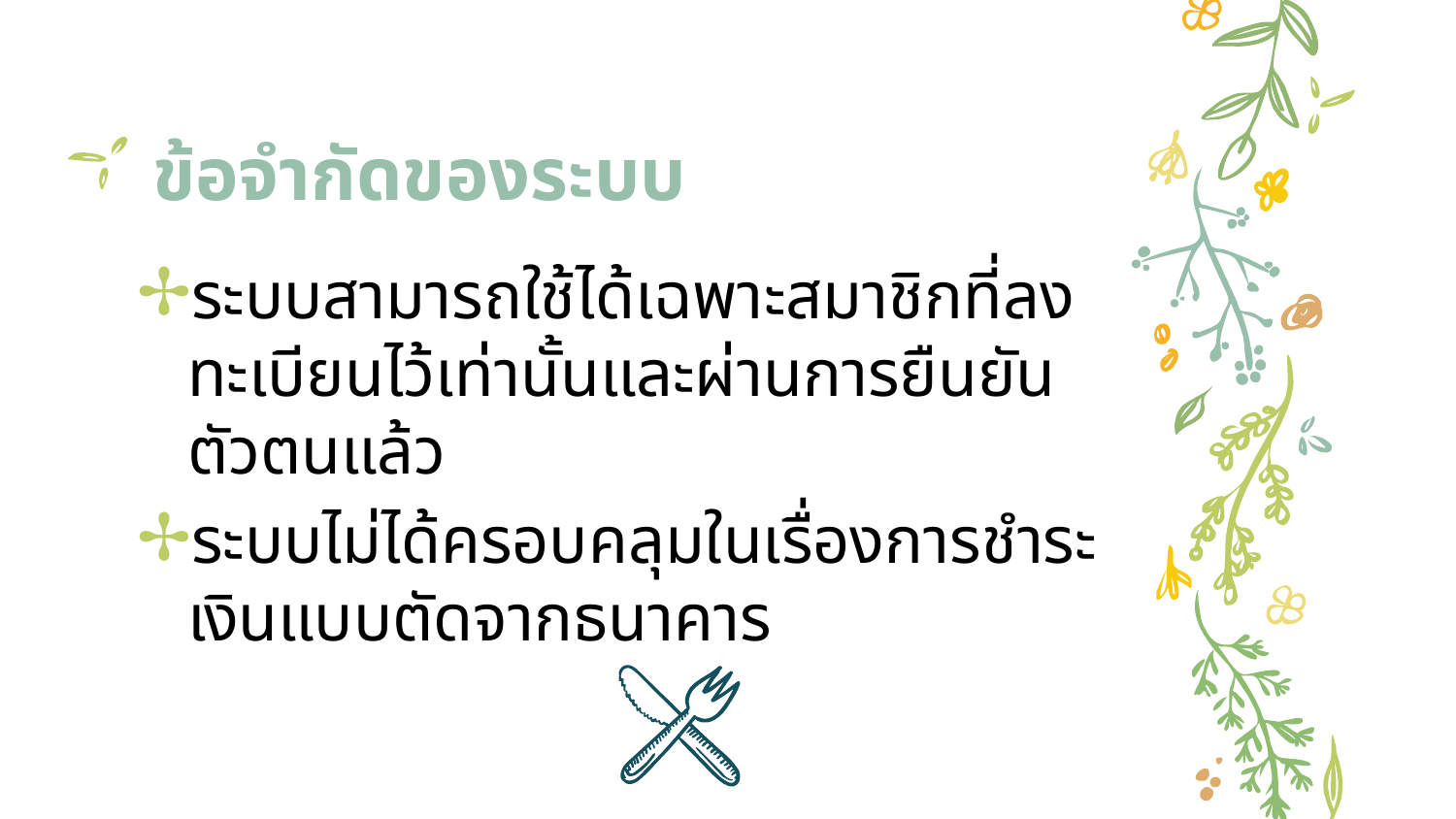

# ข้อจำกัดของระบบ
ระบบสามารถใช้ได้เฉพาะสมาชิกที่ลงทะเบียนไว้เท่านั้นและผ่านการยืนยันตัวตนแล้ว
ระบบไม่ได้ครอบคลุมในเรื่องการชำระเงินแบบตัดจากธนาคาร